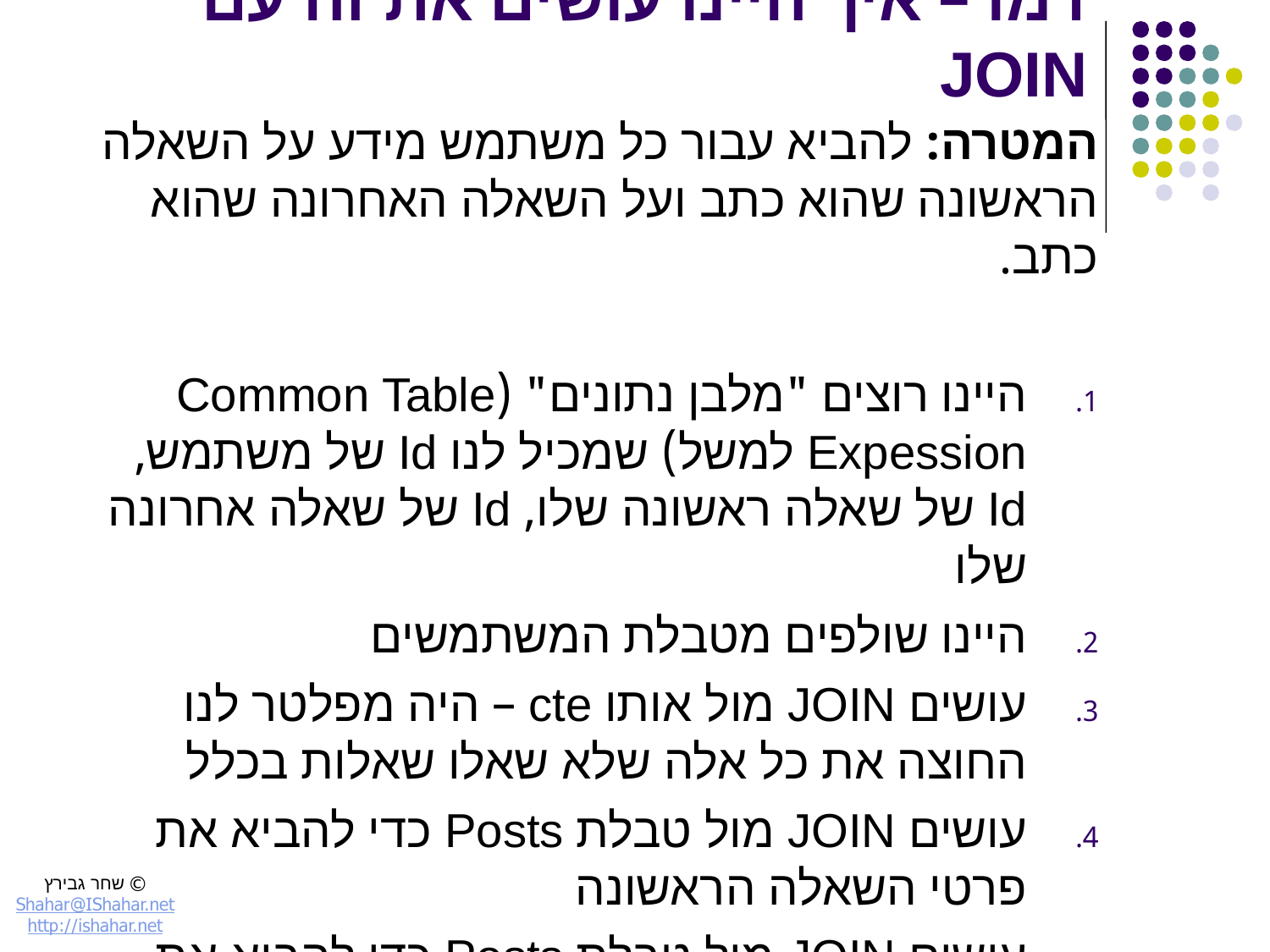

# דמו – איך היינו עושים את זה עם JOIN
המטרה: להביא עבור כל משתמש מידע על השאלה הראשונה שהוא כתב ועל השאלה האחרונה שהוא כתב.

היינו רוצים "מלבן נתונים" (Common Table Expession למשל) שמכיל לנו Id של משתמש, Id של שאלה ראשונה שלו, Id של שאלה אחרונה שלו
היינו שולפים מטבלת המשתמשים
עושים JOIN מול אותו cte – היה מפלטר לנו החוצה את כל אלה שלא שאלו שאלות בכלל
עושים JOIN מול טבלת Posts כדי להביא את פרטי השאלה הראשונה
עושים JOIN מול טבלת Posts כדי להביא את פרטי השאלה האחרונה

© שחר גבירץ
Shahar@IShahar.net
http://ishahar.net